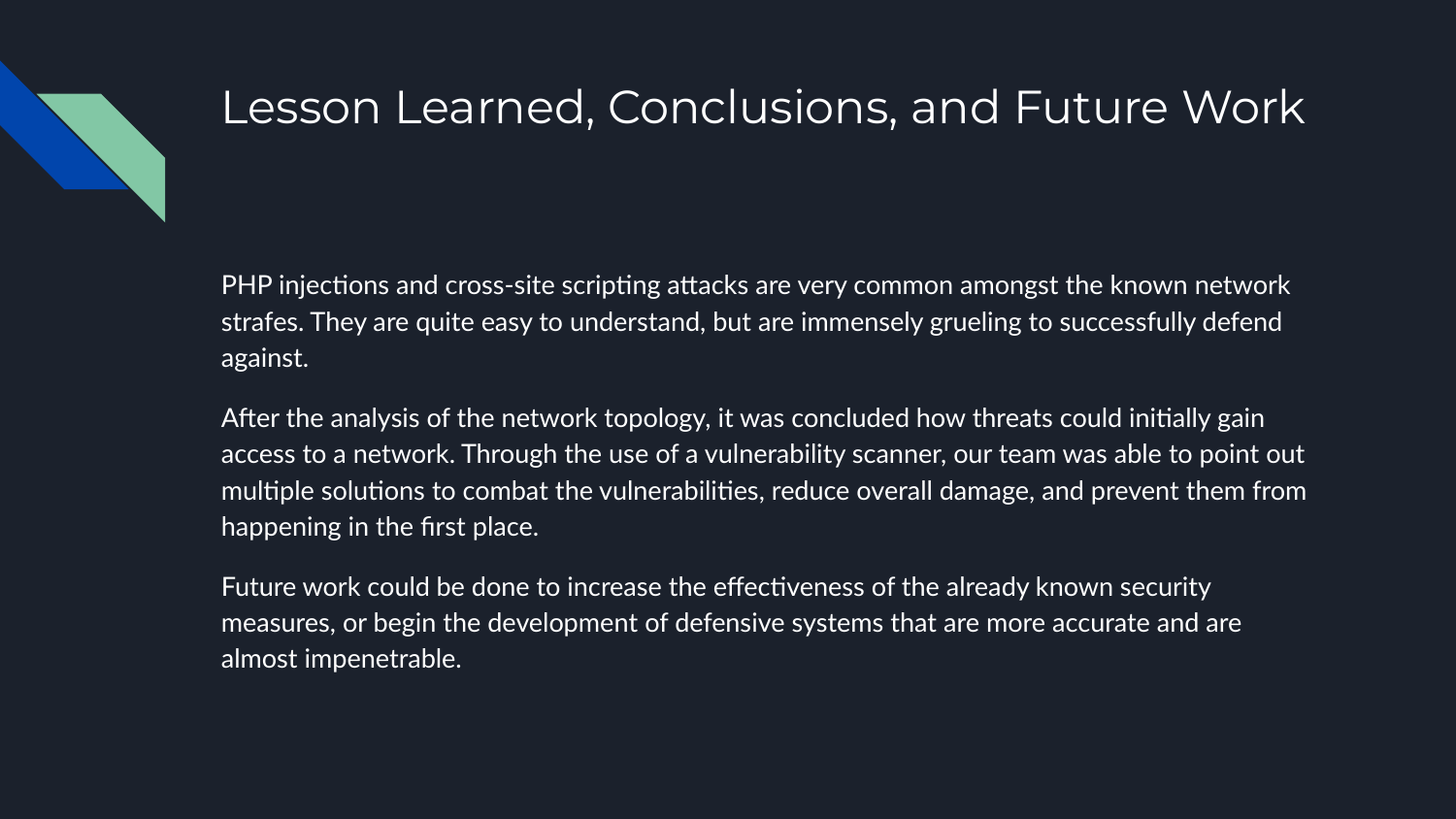

# Lesson Learned, Conclusions, and Future Work
PHP injections and cross-site scripting attacks are very common amongst the known network strafes. They are quite easy to understand, but are immensely grueling to successfully defend against.
After the analysis of the network topology, it was concluded how threats could initially gain access to a network. Through the use of a vulnerability scanner, our team was able to point out multiple solutions to combat the vulnerabilities, reduce overall damage, and prevent them from happening in the first place.
Future work could be done to increase the effectiveness of the already known security measures, or begin the development of defensive systems that are more accurate and are almost impenetrable.